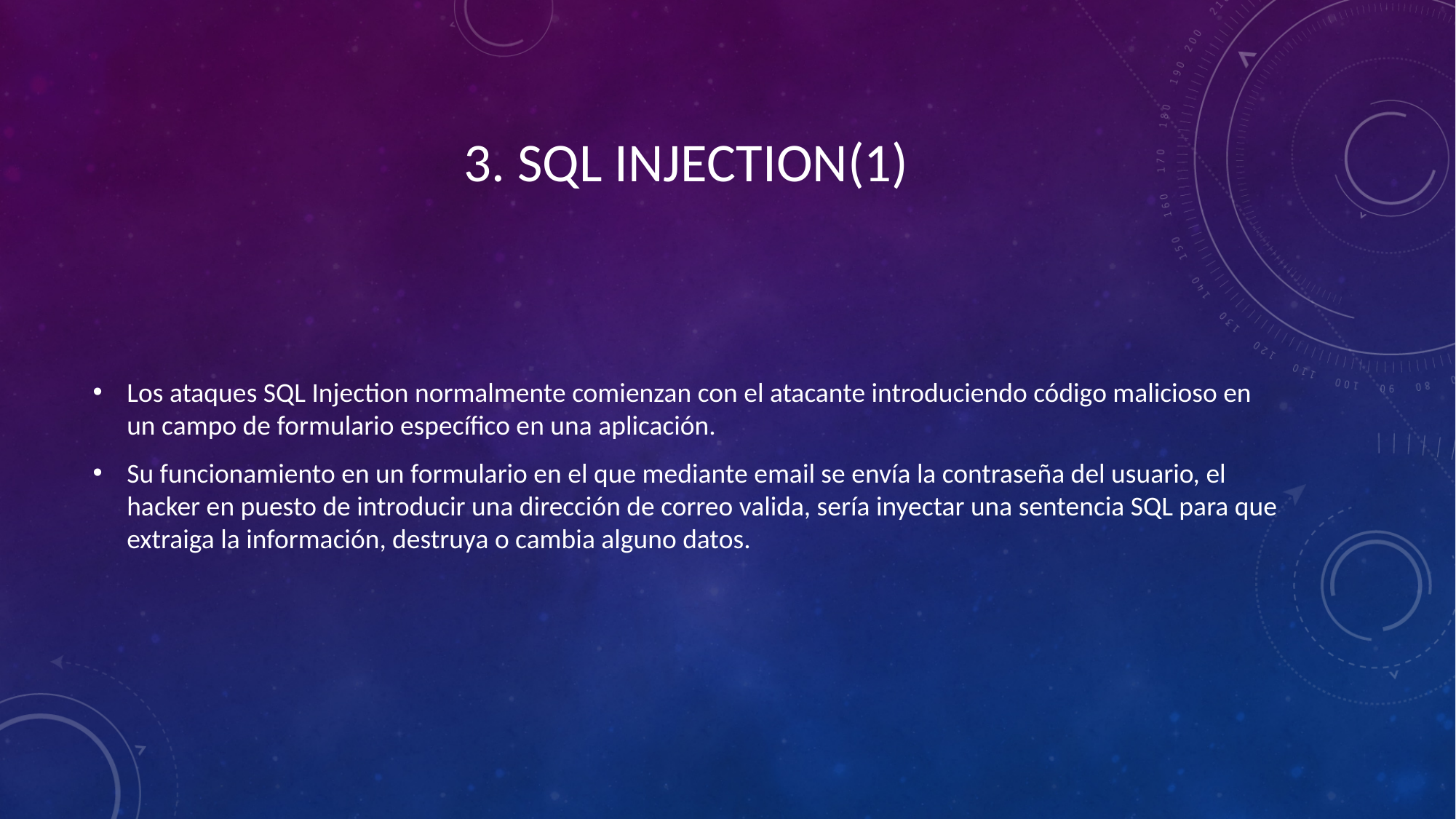

# 3. SQL Injection(1)
Los ataques SQL Injection normalmente comienzan con el atacante introduciendo código malicioso en un campo de formulario específico en una aplicación.
Su funcionamiento en un formulario en el que mediante email se envía la contraseña del usuario, el hacker en puesto de introducir una dirección de correo valida, sería inyectar una sentencia SQL para que extraiga la información, destruya o cambia alguno datos.